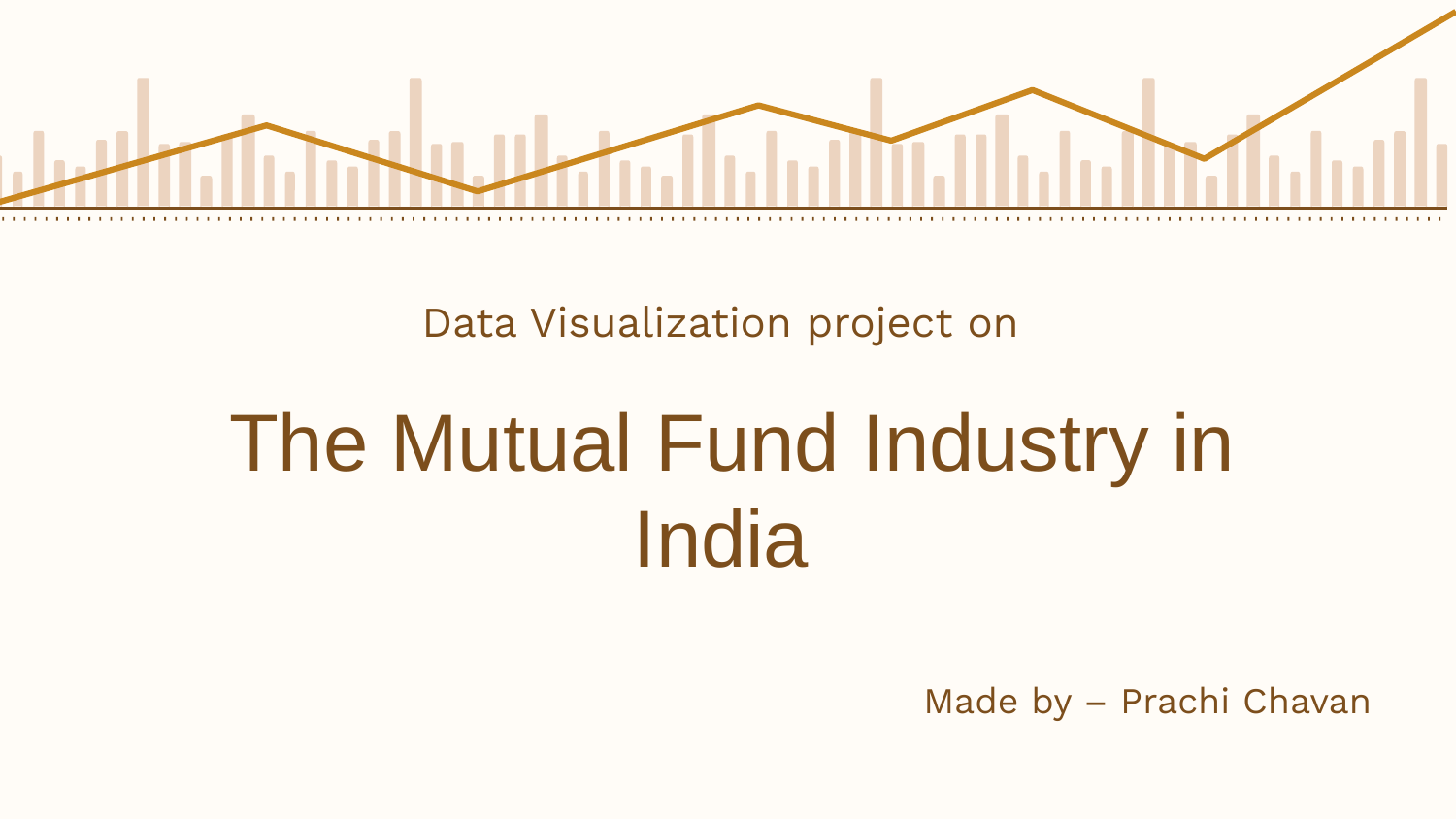

Data Visualization project on
# The Mutual Fund Industry in India
Made by – Prachi Chavan